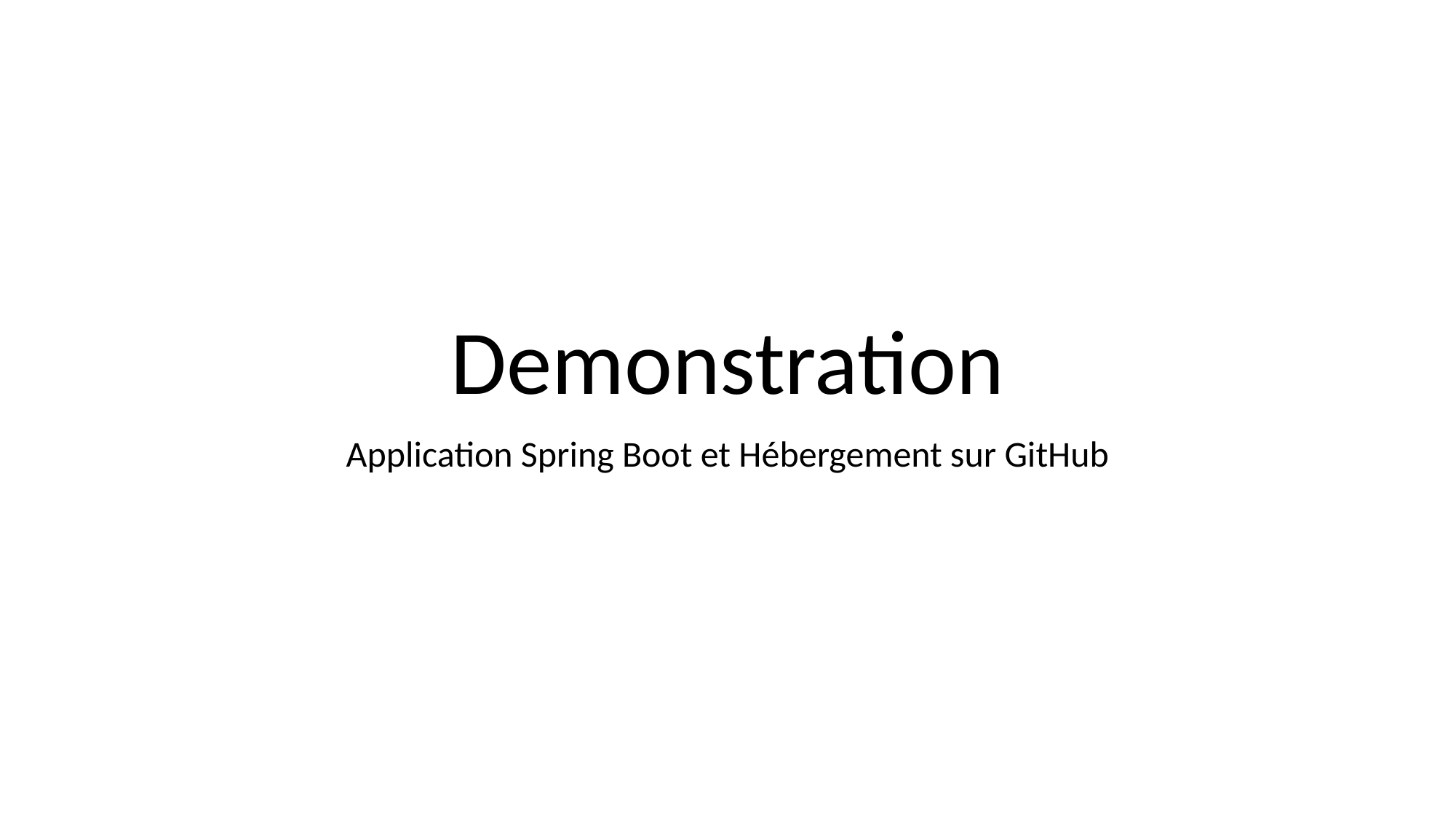

# Demonstration
Application Spring Boot et Hébergement sur GitHub